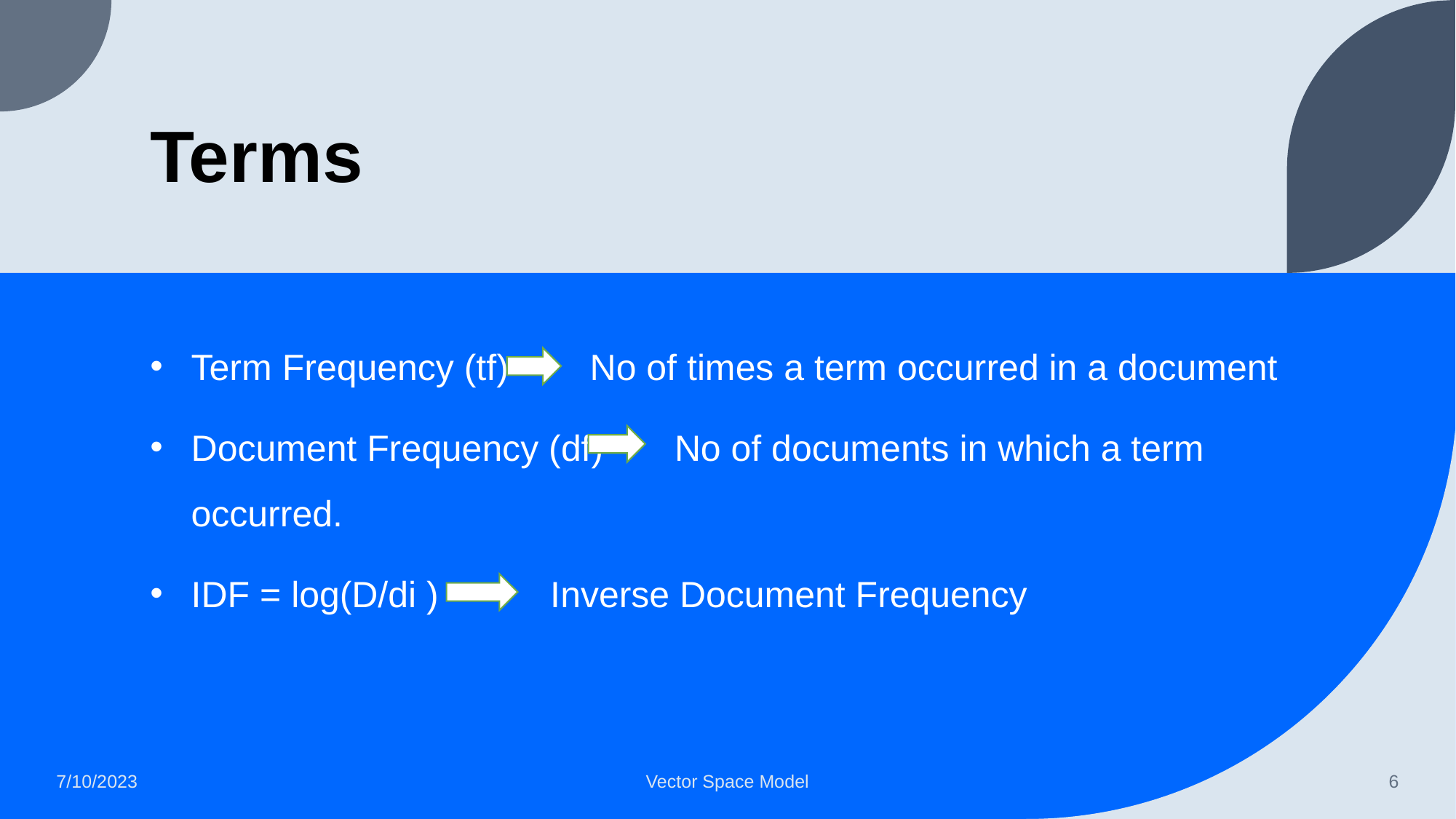

# Terms
Term Frequency (tf)        No of times a term occurred in a document
Document Frequency (df)       No of documents in which a term occurred.
IDF = log(D/di )           Inverse Document Frequency

7/10/2023
Vector Space Model
6